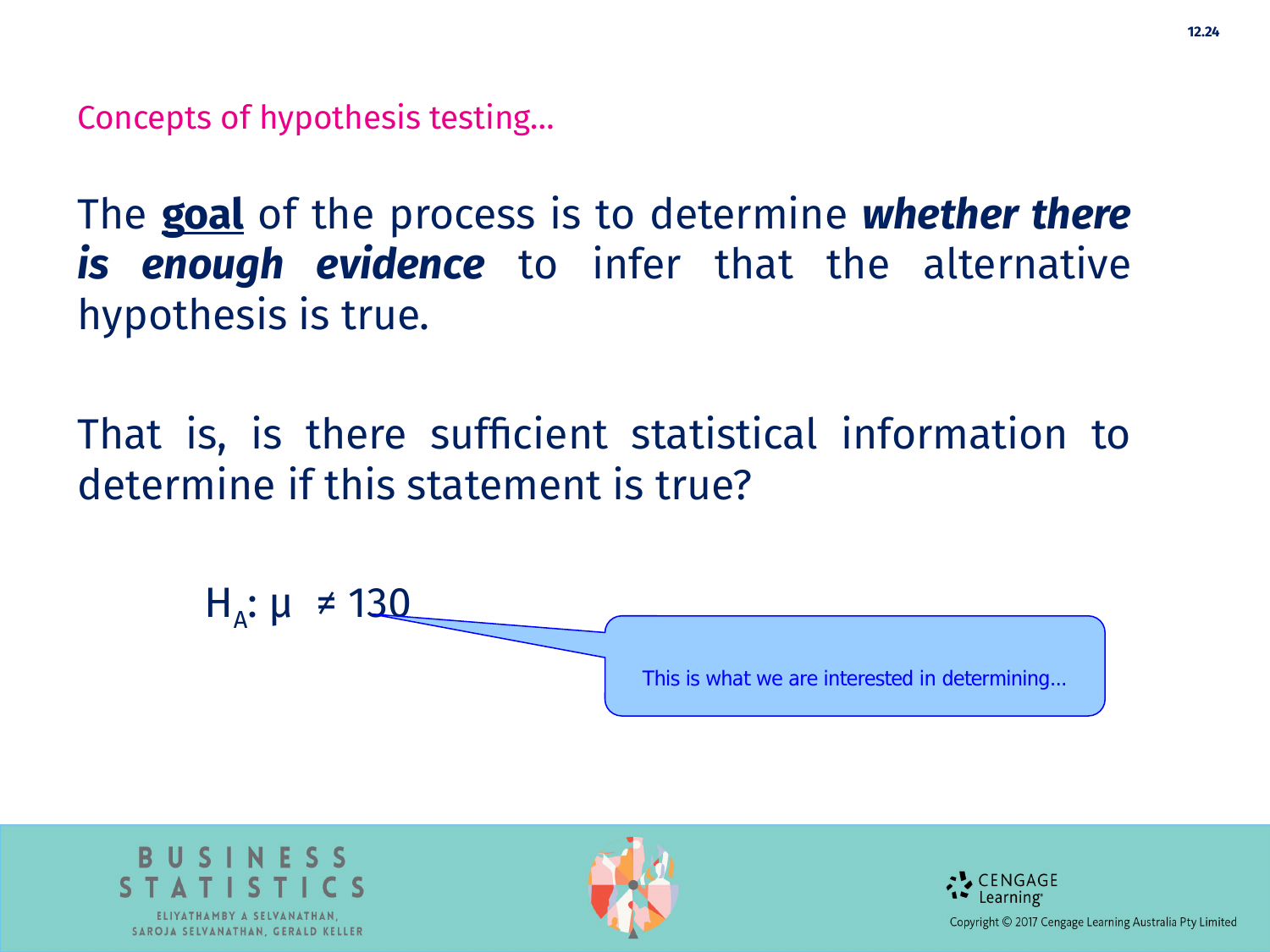

12.24
Concepts of hypothesis testing…
The goal of the process is to determine whether there is enough evidence to infer that the alternative hypothesis is true.

That is, is there sufficient statistical information to determine if this statement is true?

	HA: µ  ≠ 130

This is what we are interested in determining…